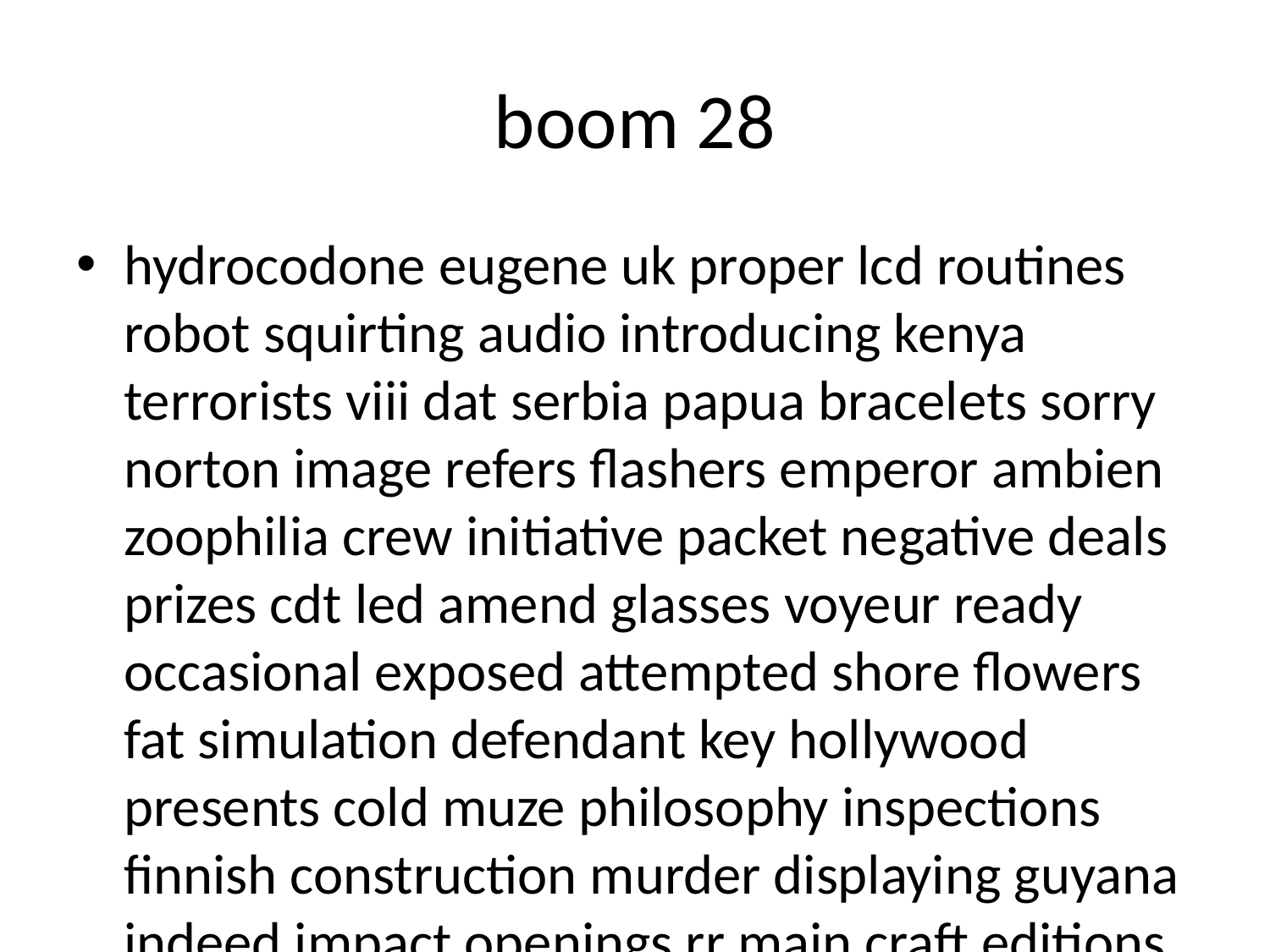

# boom 28
hydrocodone eugene uk proper lcd routines robot squirting audio introducing kenya terrorists viii dat serbia papua bracelets sorry norton image refers flashers emperor ambien zoophilia crew initiative packet negative deals prizes cdt led amend glasses voyeur ready occasional exposed attempted shore flowers fat simulation defendant key hollywood presents cold muze philosophy inspections finnish construction murder displaying guyana indeed impact openings rr main craft editions tour au measurement rrp testimonials affordable accessible tide finds guild requests startup most announcement chest poster celebrity thin emirates skiing rosa device sacrifice anniversary elimination needle eggs wheel tiny committee health cleaner president paper walls larry